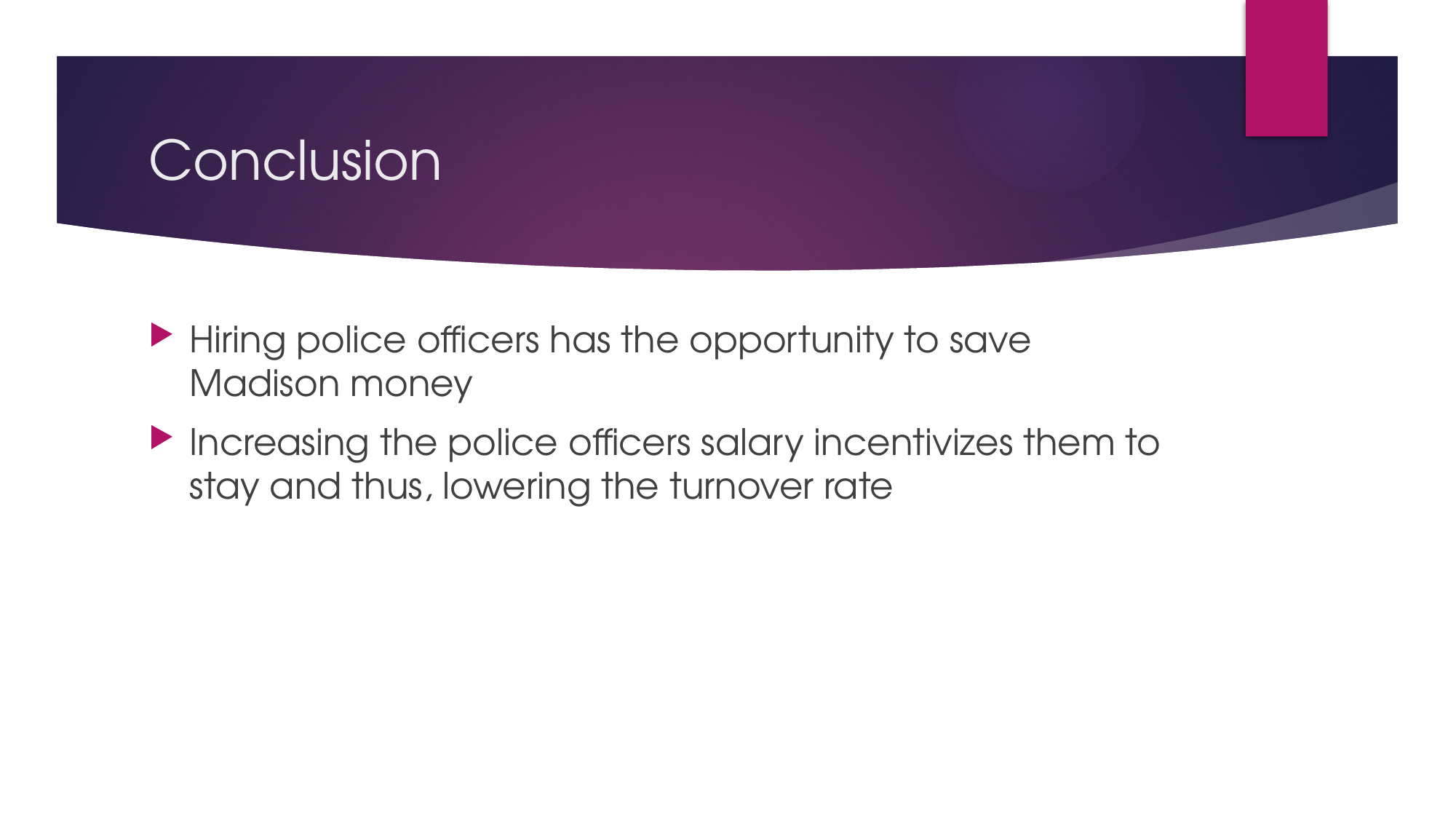

# Conclusion
Hiring police officers has the opportunity to save Madison money
Increasing the police officers salary incentivizes them to stay and thus, lowering the turnover rate